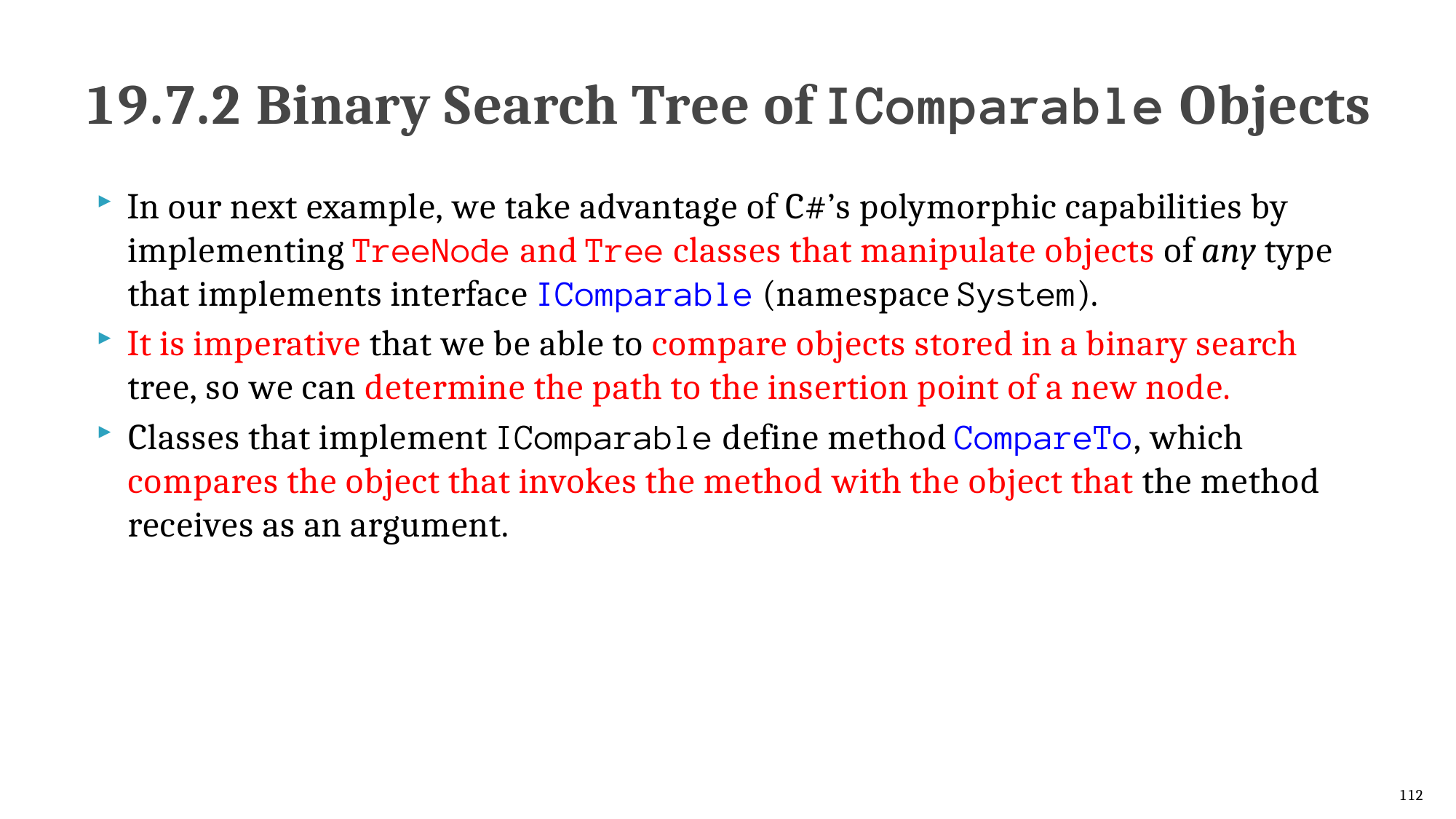

# 19.7.2 Binary Search Tree of IComparable Objects
In our next example, we take advantage of C#’s polymorphic capabilities by implementing TreeNode and Tree classes that manipulate objects of any type that implements interface IComparable (namespace System).
It is imperative that we be able to compare objects stored in a binary search tree, so we can determine the path to the insertion point of a new node.
Classes that implement IComparable define method CompareTo, which compares the object that invokes the method with the object that the method receives as an argument.
112